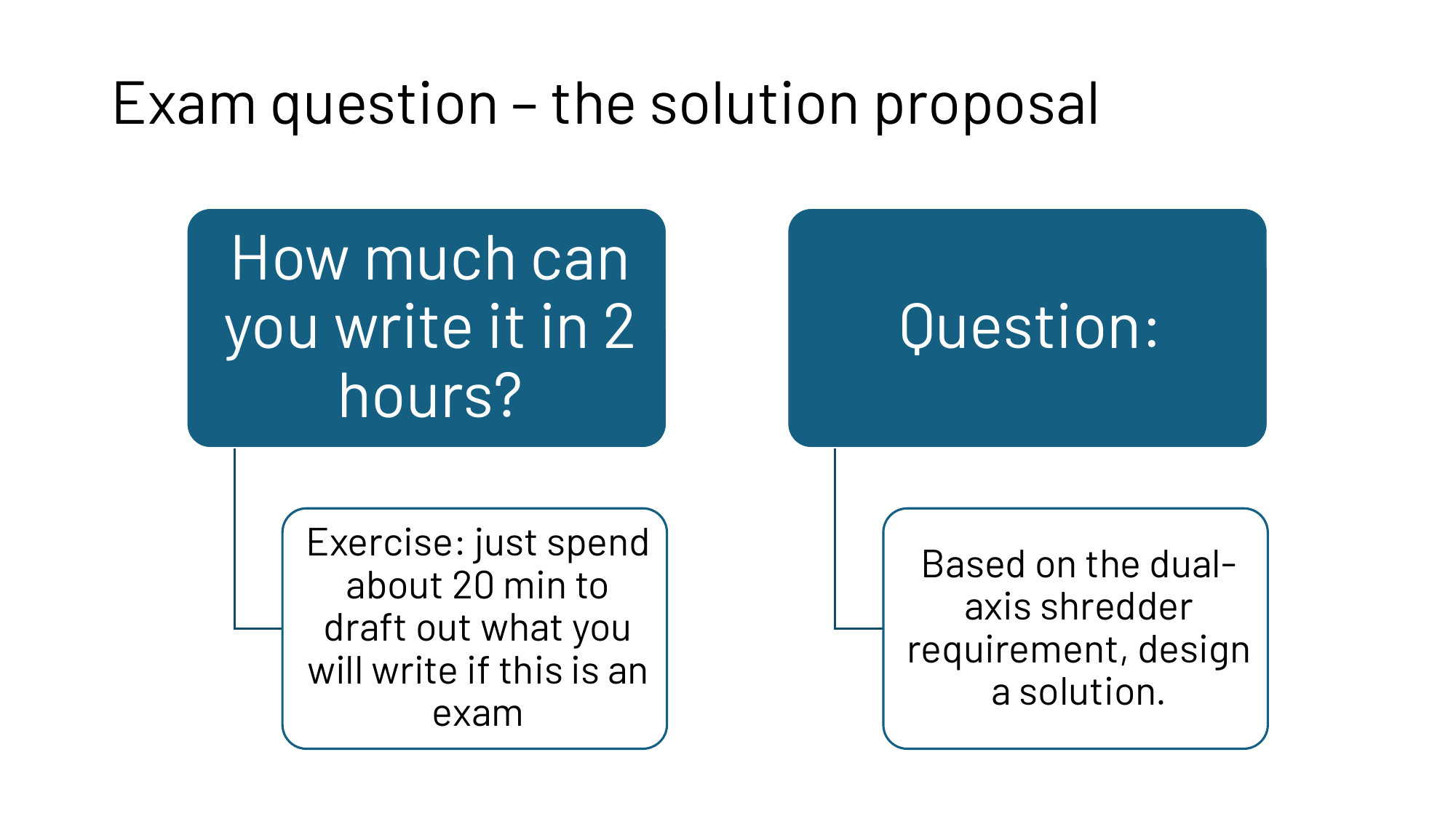

# Exam question – the solution proposal
How much can you write it in 2 hours?
Exercise: just spend about 20 min to draft out what you will write if this is an exam
Question:
Based on the dual-axis shredder requirement, design a solution.